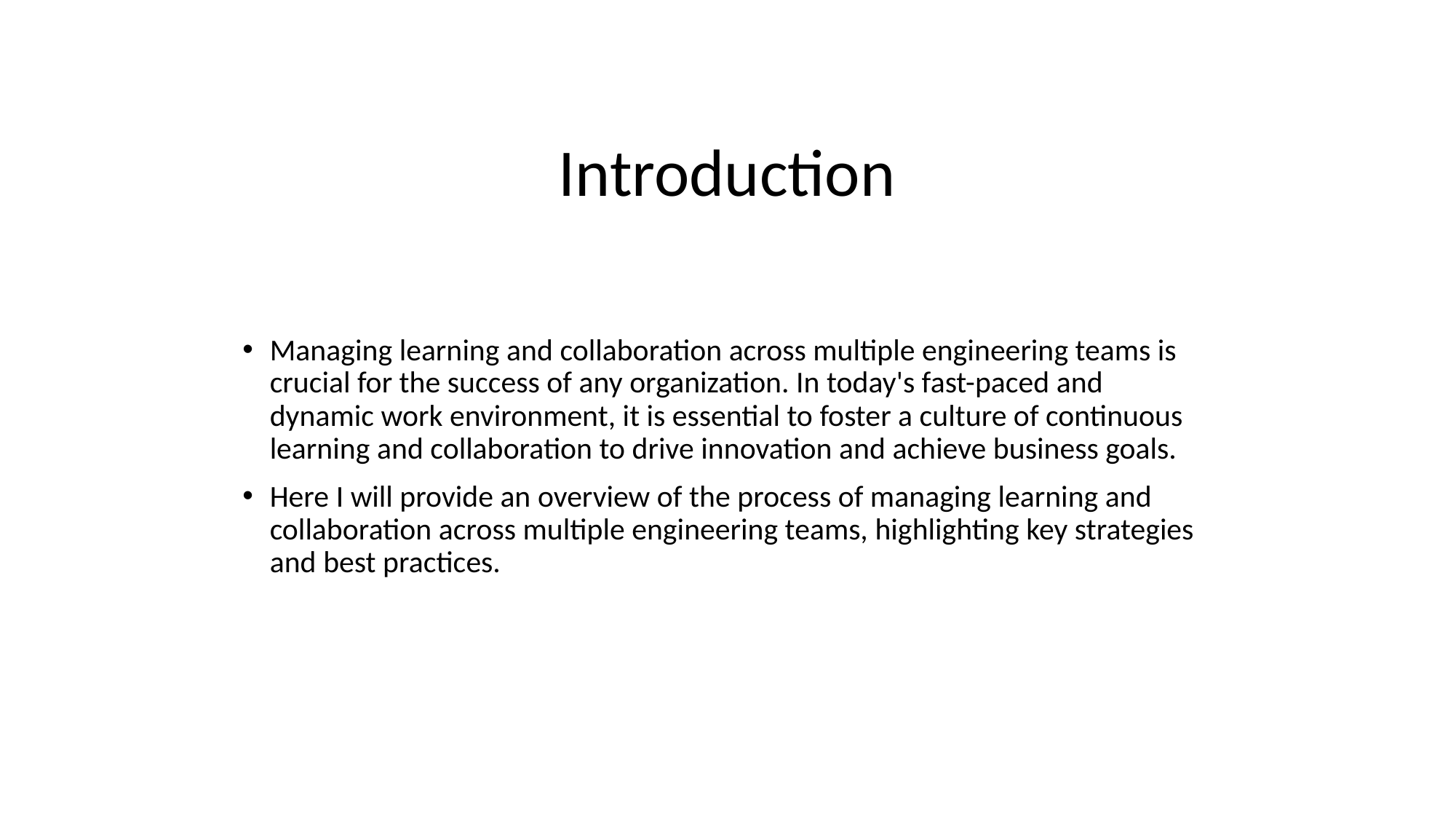

# Introduction
Managing learning and collaboration across multiple engineering teams is crucial for the success of any organization. In today's fast-paced and dynamic work environment, it is essential to foster a culture of continuous learning and collaboration to drive innovation and achieve business goals.
Here I will provide an overview of the process of managing learning and collaboration across multiple engineering teams, highlighting key strategies and best practices.